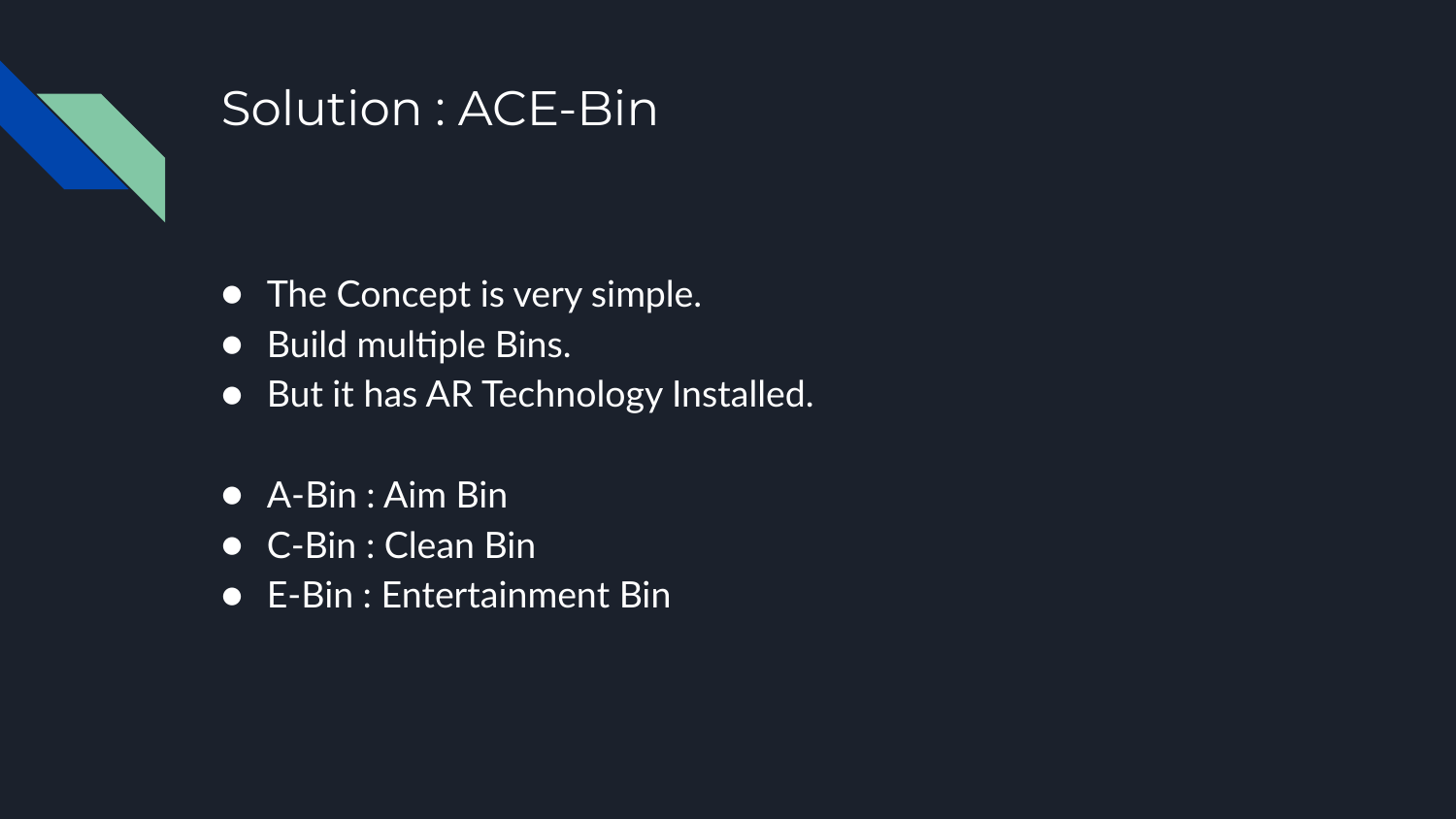

# Solution : ACE-Bin
The Concept is very simple.
Build multiple Bins.
But it has AR Technology Installed.

A-Bin : Aim Bin
C-Bin : Clean Bin
E-Bin : Entertainment Bin